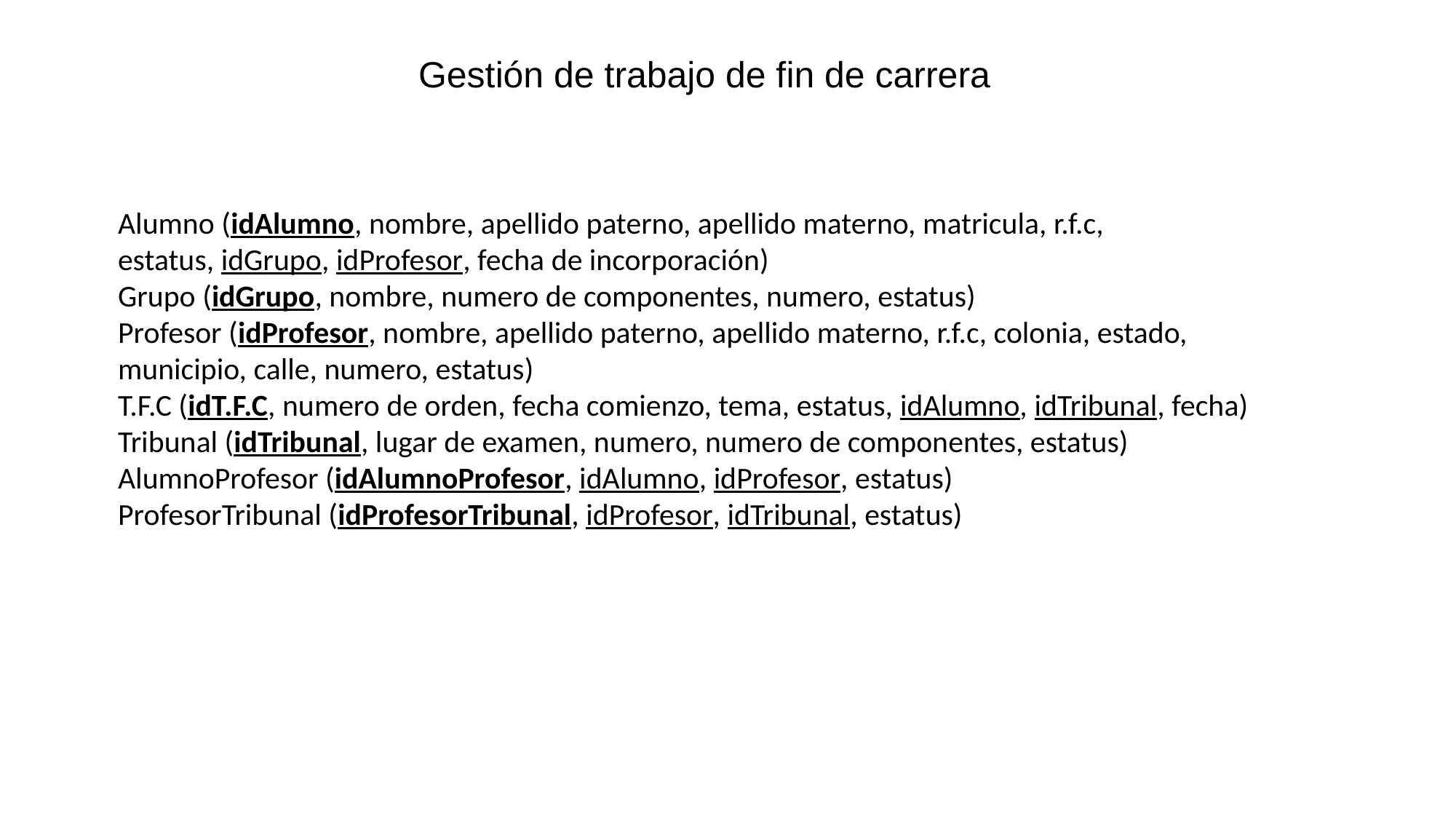

Gestión de trabajo de fin de carrera
Alumno (idAlumno, nombre, apellido paterno, apellido materno, matricula, r.f.c,
estatus, idGrupo, idProfesor, fecha de incorporación)
Grupo (idGrupo, nombre, numero de componentes, numero, estatus)
Profesor (idProfesor, nombre, apellido paterno, apellido materno, r.f.c, colonia, estado,
municipio, calle, numero, estatus)
T.F.C (idT.F.C, numero de orden, fecha comienzo, tema, estatus, idAlumno, idTribunal, fecha)
Tribunal (idTribunal, lugar de examen, numero, numero de componentes, estatus)
AlumnoProfesor (idAlumnoProfesor, idAlumno, idProfesor, estatus)
ProfesorTribunal (idProfesorTribunal, idProfesor, idTribunal, estatus)